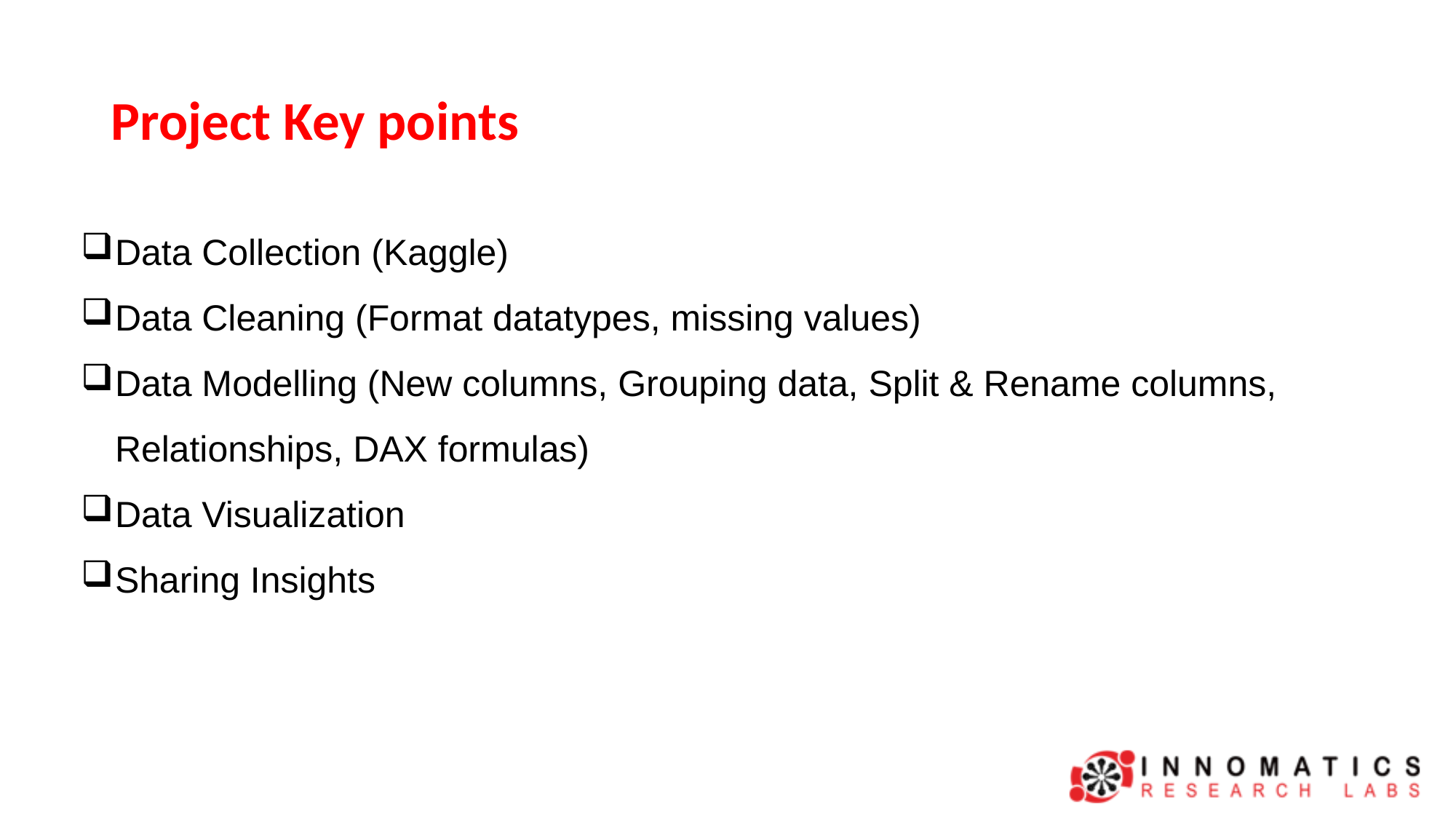

# Project Key points
Data Collection (Kaggle)
Data Cleaning (Format datatypes, missing values)
Data Modelling (New columns, Grouping data, Split & Rename columns, Relationships, DAX formulas)
Data Visualization
Sharing Insights